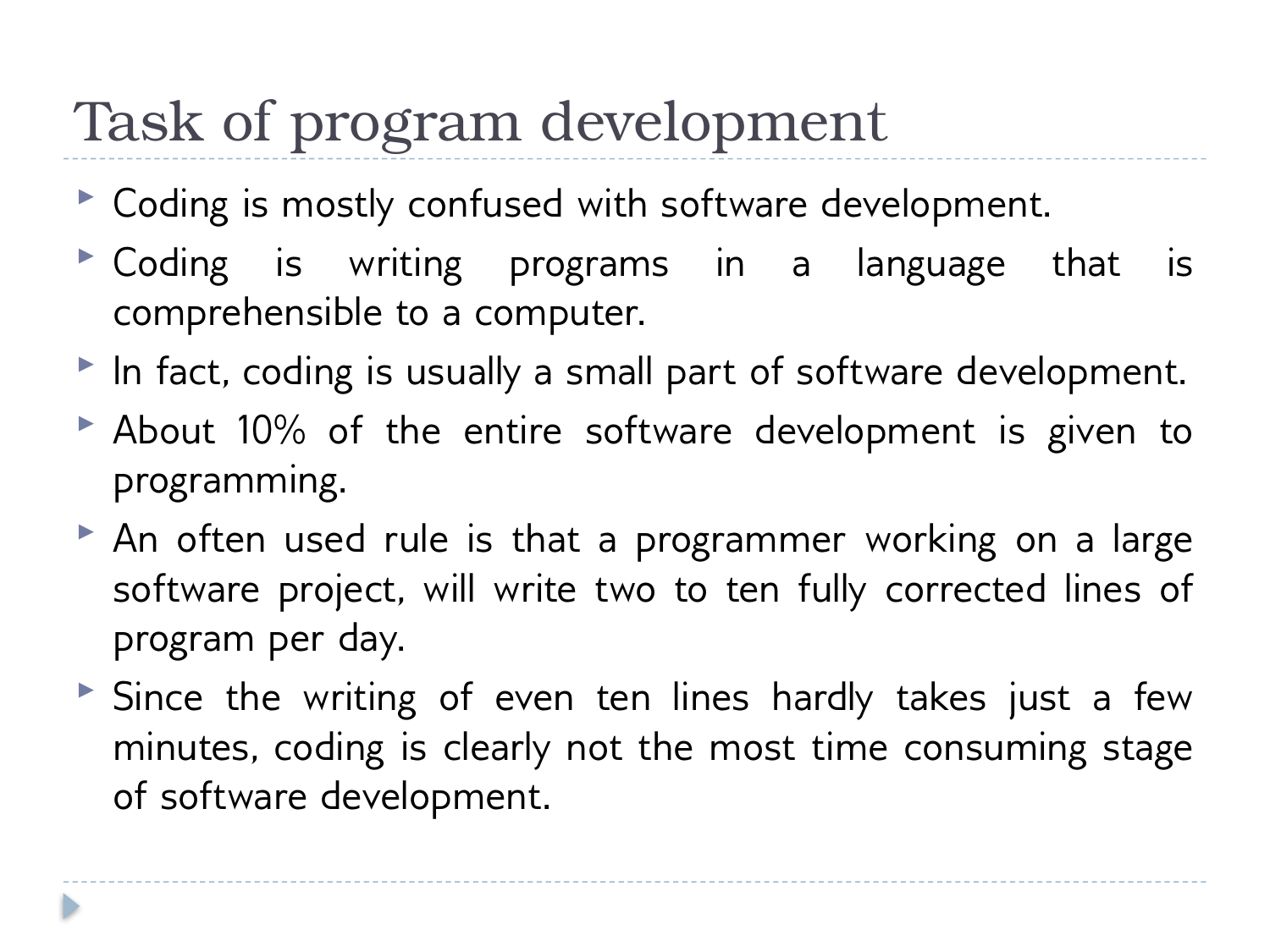

# Task of program development
Coding is mostly confused with software development.
Coding is writing programs in a language that is comprehensible to a computer.
In fact, coding is usually a small part of software development.
About 10% of the entire software development is given to programming.
An often used rule is that a programmer working on a large software project, will write two to ten fully corrected lines of program per day.
Since the writing of even ten lines hardly takes just a few minutes, coding is clearly not the most time consuming stage of software development.